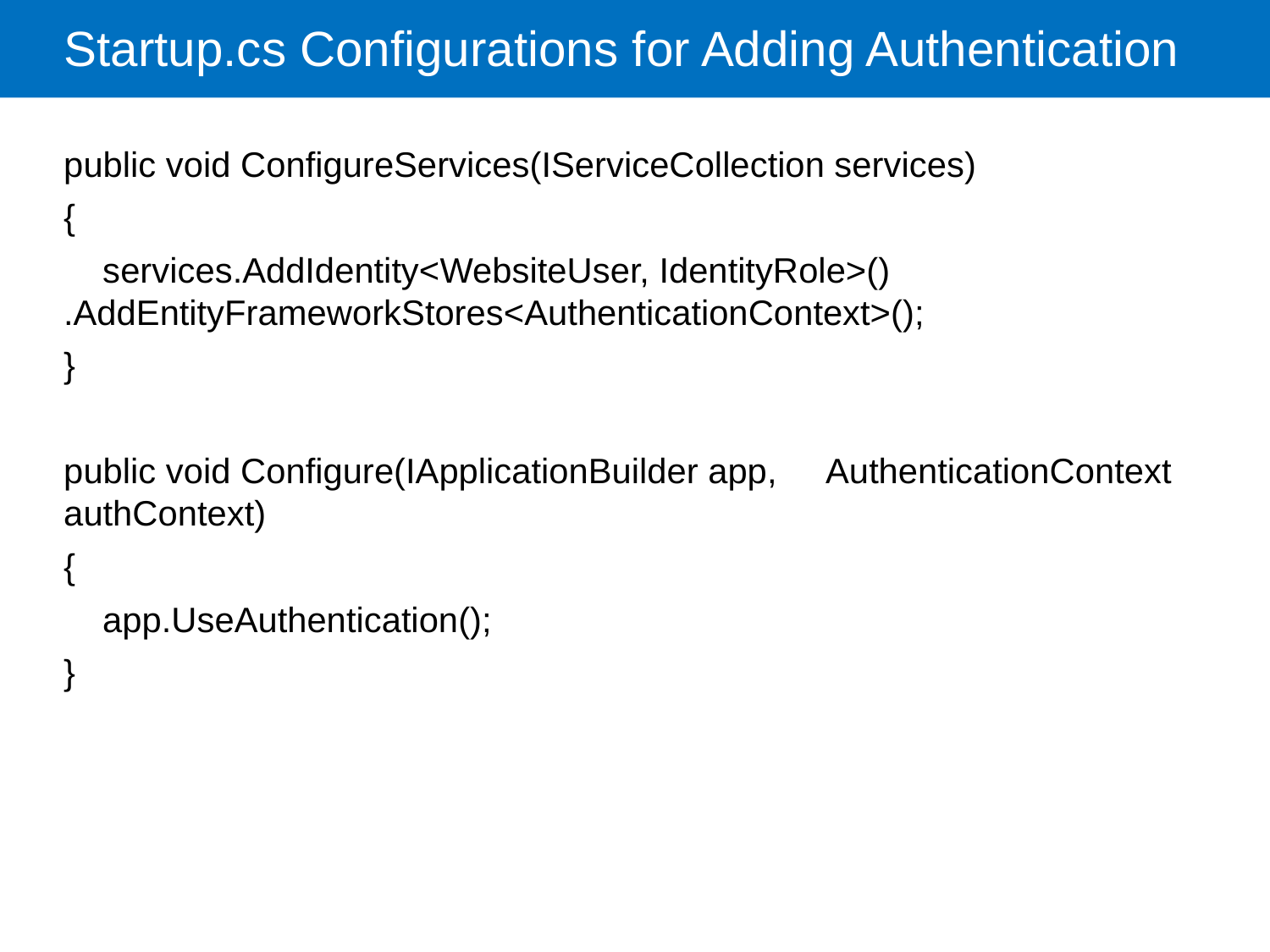

# Startup.cs Configurations for Adding Authentication
public void ConfigureServices(IServiceCollection services)
{
    services.AddIdentity<WebsiteUser, IdentityRole>()        	.AddEntityFrameworkStores<AuthenticationContext>();
}

public void Configure(IApplicationBuilder app, 	AuthenticationContext authContext)
{
    app.UseAuthentication();
}